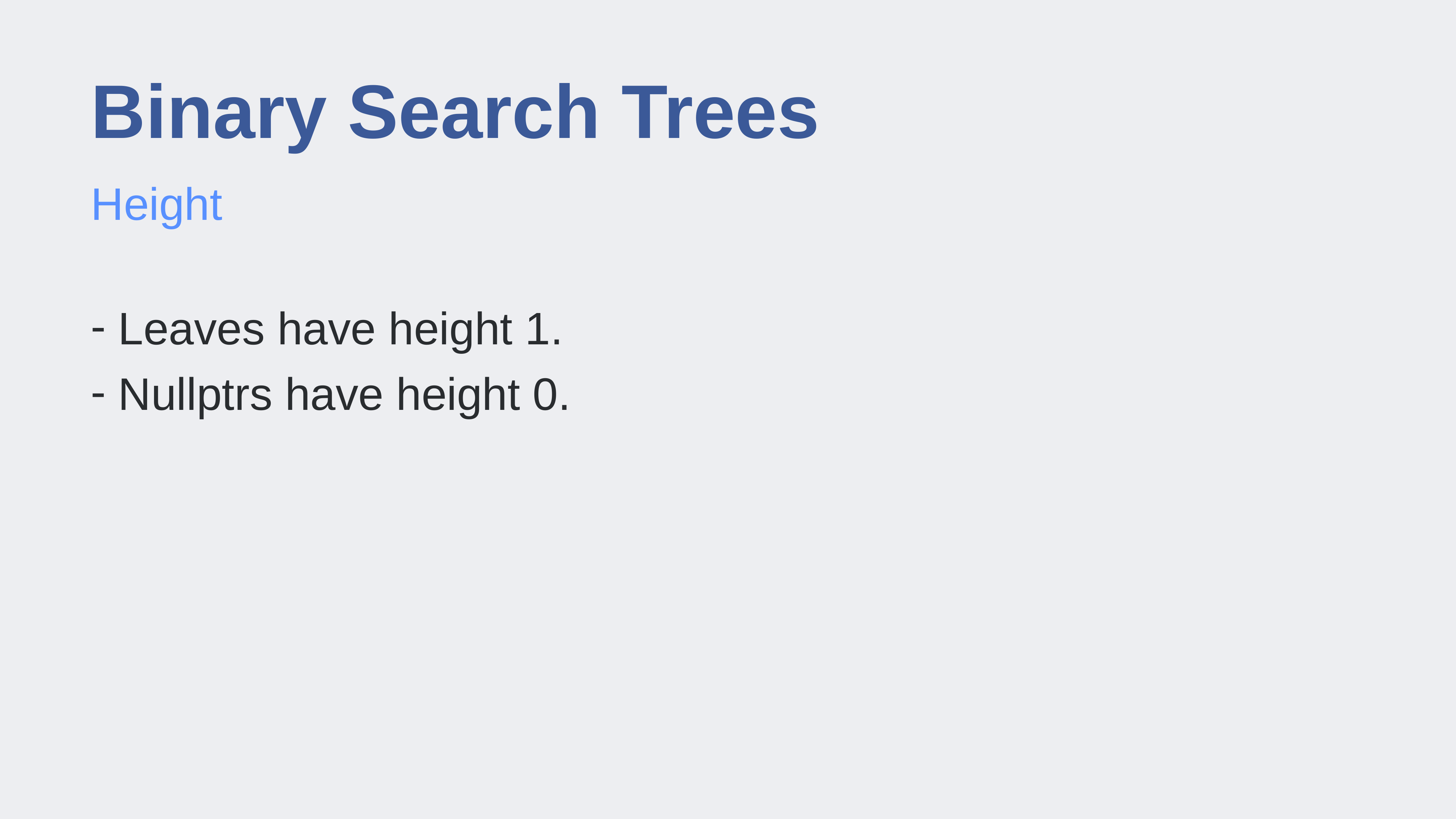

# Binary Search Trees
Height
Leaves have height 1.
Nullptrs have height 0.